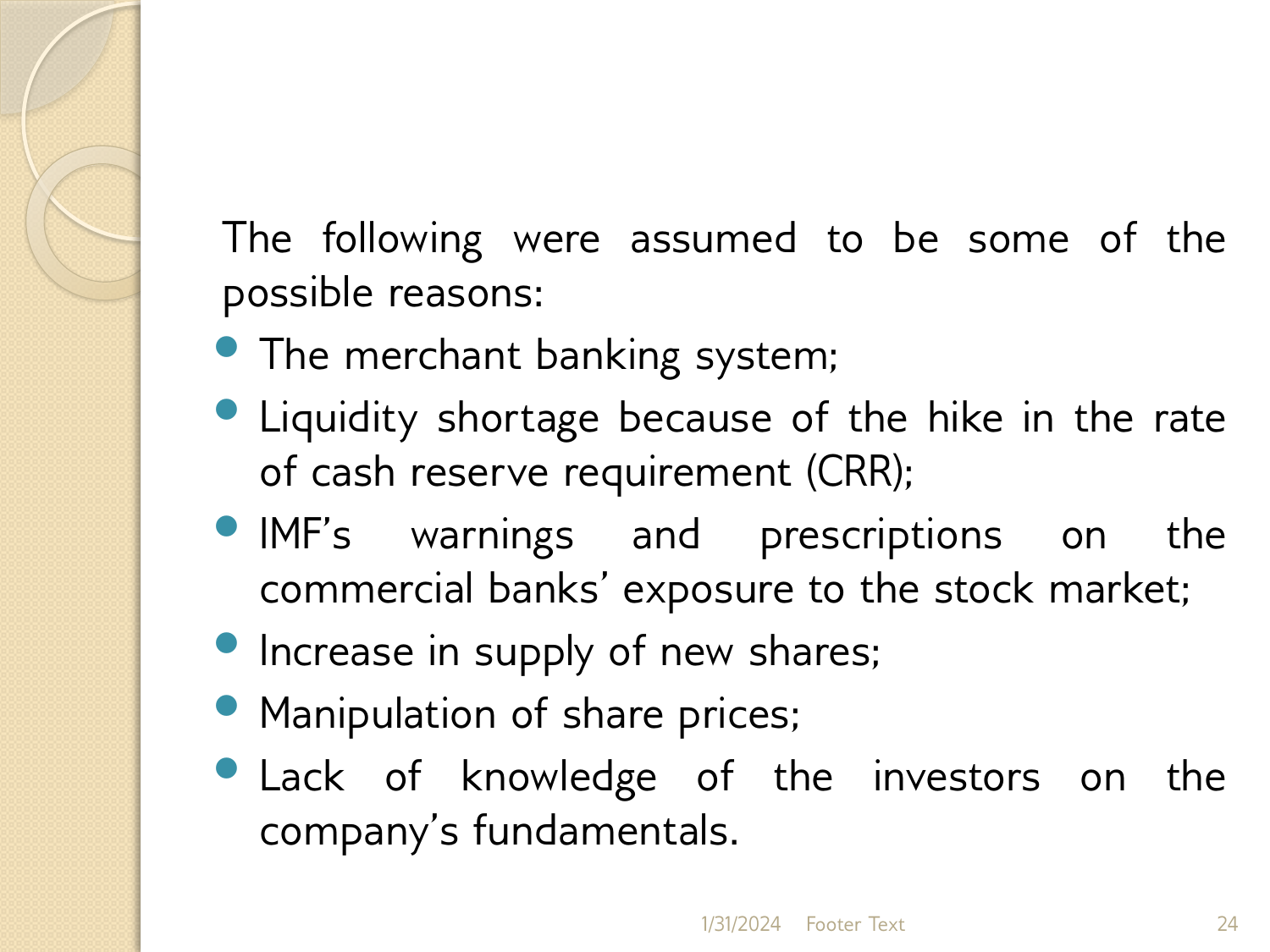

#
The following were assumed to be some of the possible reasons:
The merchant banking system;
Liquidity shortage because of the hike in the rate of cash reserve requirement (CRR);
IMF’s warnings and prescriptions on the commercial banks’ exposure to the stock market;
Increase in supply of new shares;
Manipulation of share prices;
Lack of knowledge of the investors on the company’s fundamentals.

1/31/2024
Footer Text
24